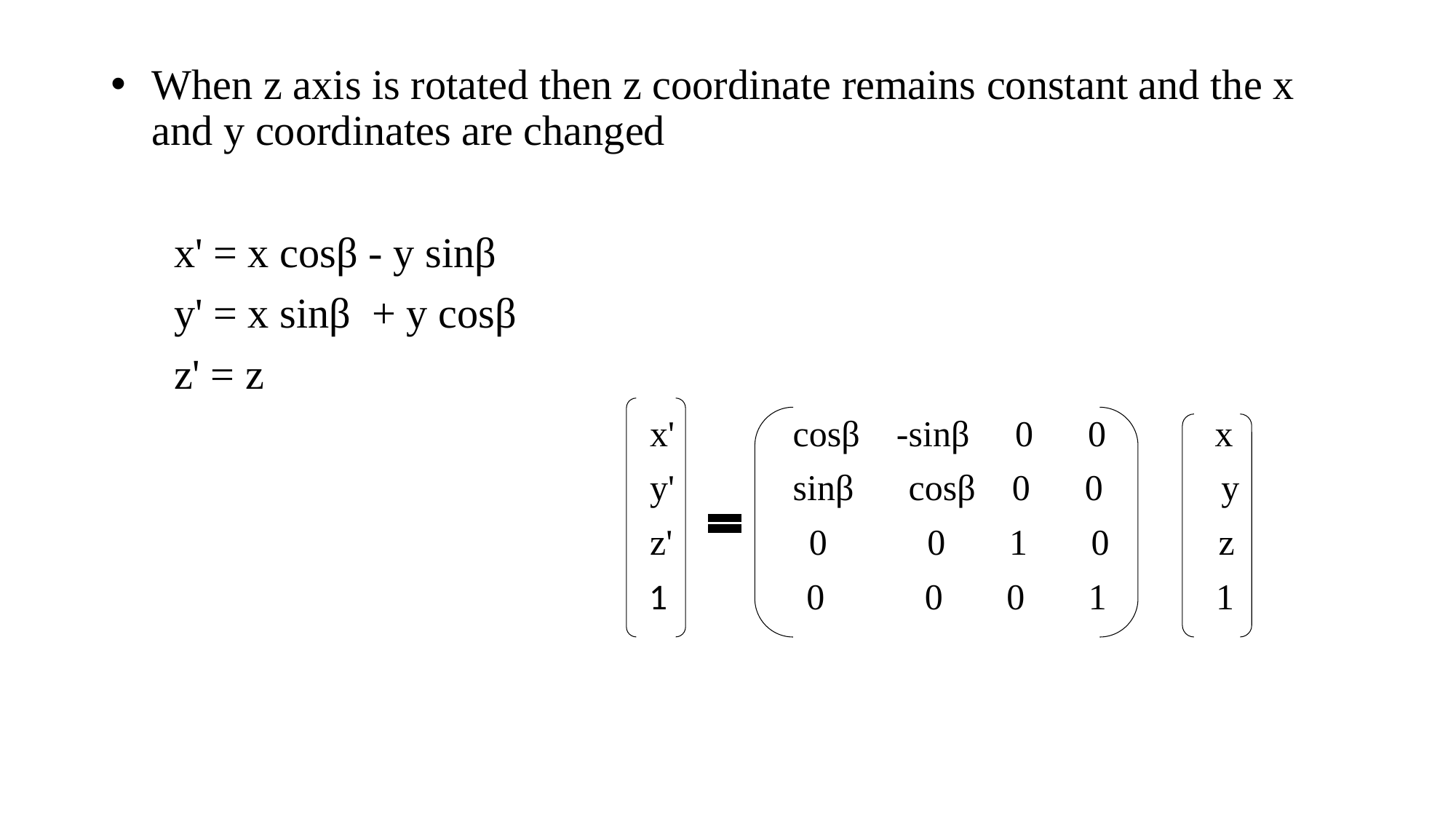

When z axis is rotated then z coordinate remains constant and the x and y coordinates are changed

      x' = x cosβ - y sinβ
      y' = x sinβ  + y cosβ
      z' = z

          x'             cosβ    -sinβ     0      0            x
          y'             sinβ      cosβ    0      0             y
          z'               0           0       1       0            z
           1                 0           0       0       1            1